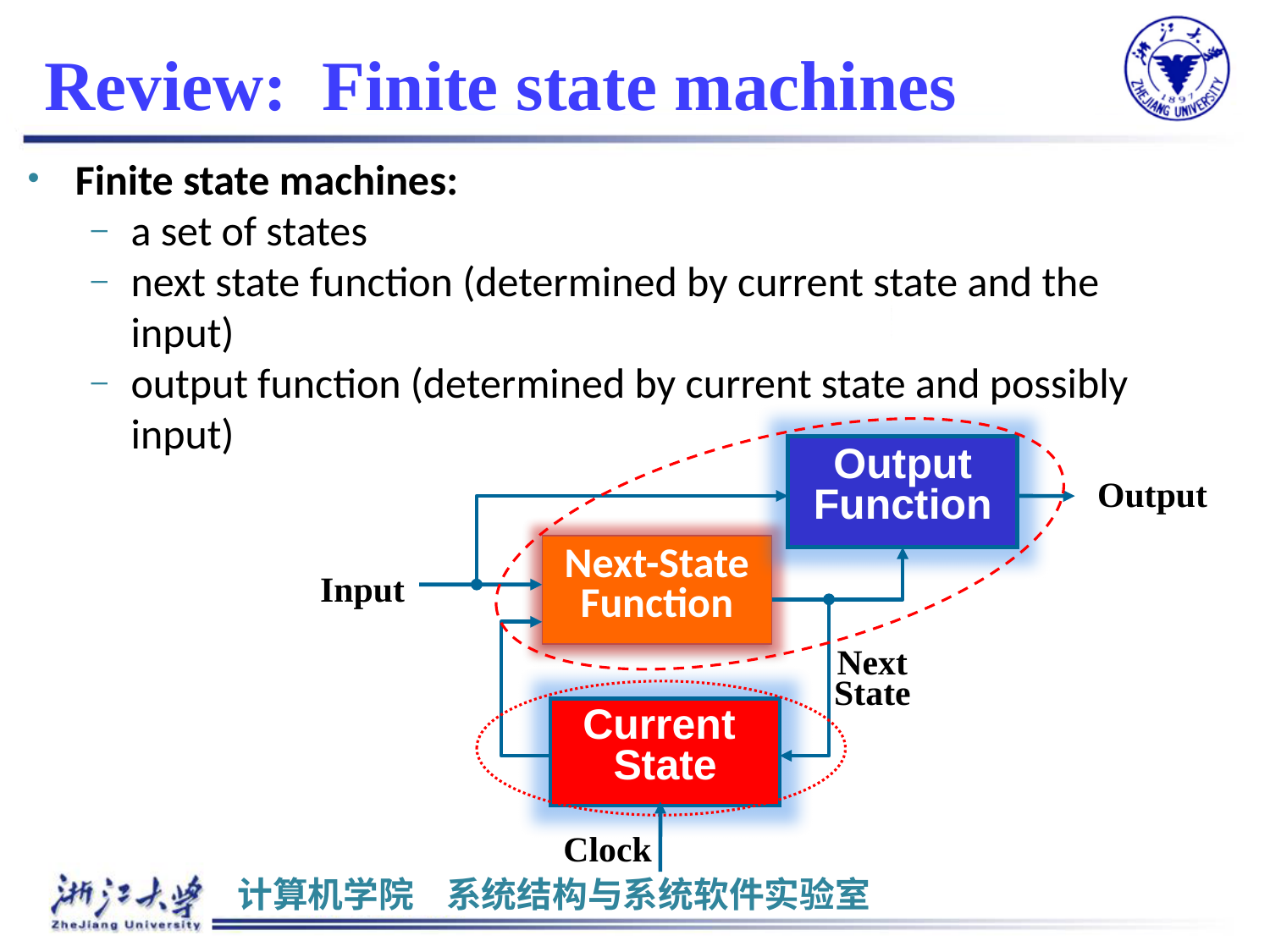

# Review:  Finite state machines
Finite state machines:
a set of states
next state function (determined by current state and the input)
output function (determined by current state and possibly input)

Output
Function
Output

Next-State
Function

Input

Next State

Current
State

Clock